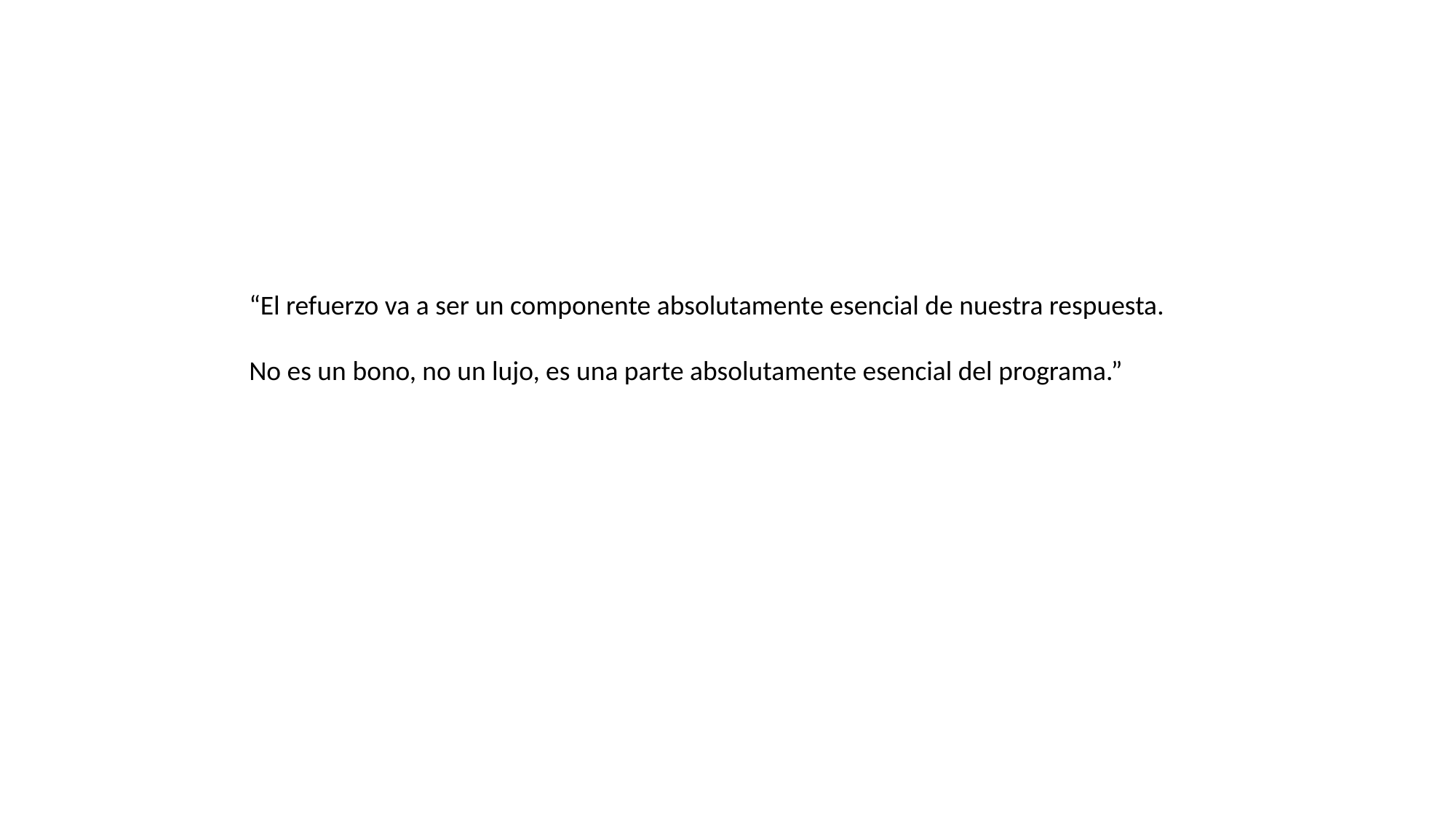

“El refuerzo va a ser un componente absolutamente esencial de nuestra respuesta.

No es un bono, no un lujo, es una parte absolutamente esencial del programa.”